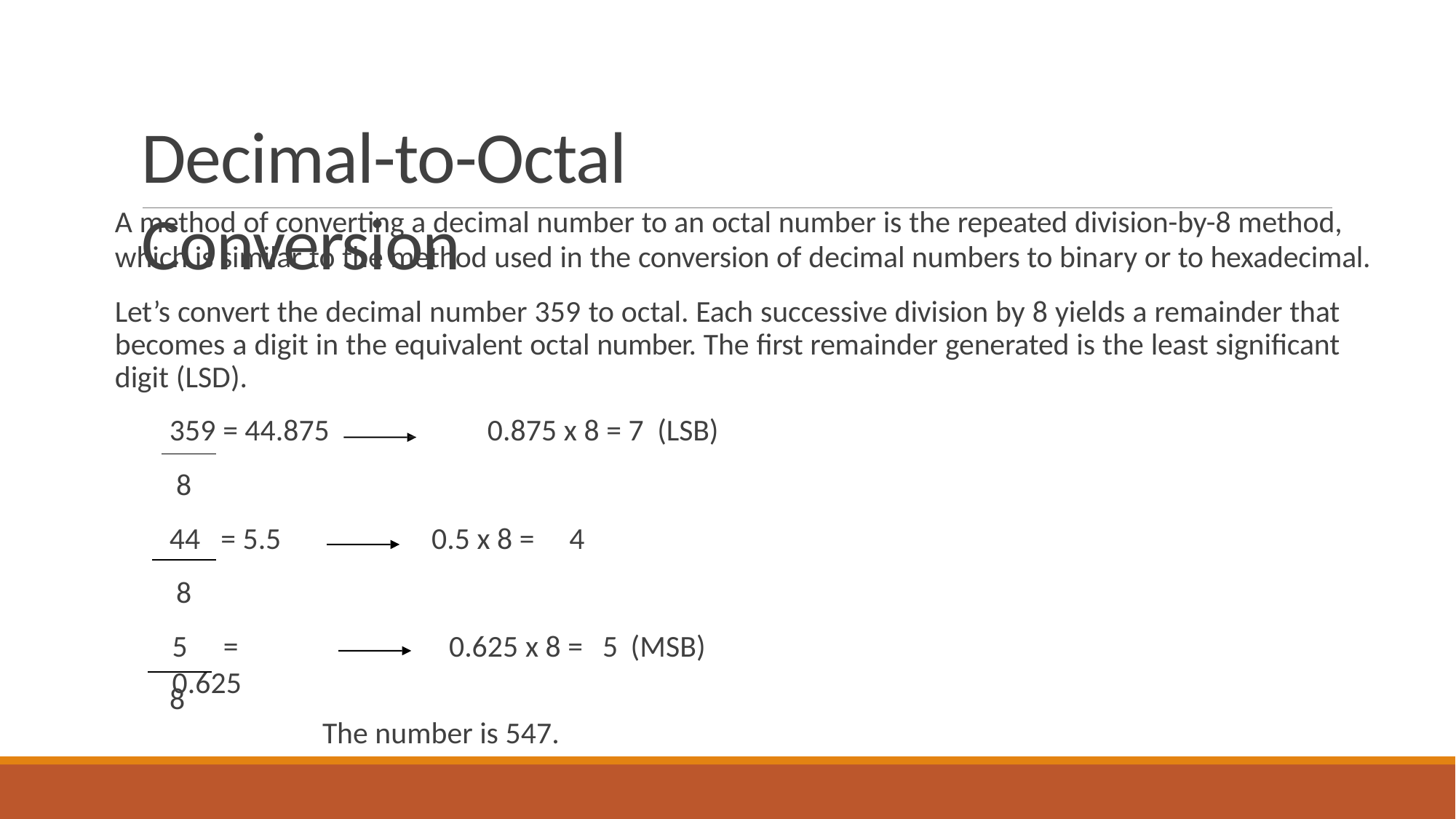

# Decimal-to-Octal Conversion
A method of converting a decimal number to an octal number is the repeated division-by-8 method,
which is similar to the method used in the conversion of decimal numbers to binary or to hexadecimal.
Let’s convert the decimal number 359 to octal. Each successive division by 8 yields a remainder that  becomes a digit in the equivalent octal number. The first remainder generated is the least significant  digit (LSD).
359 = 44.875	0.875 x 8 = 7 (LSB)

8
44

= 5.5
0.5 x 8 =	4

8
5	= 0.625

0.625 x 8 =
5 (MSB)

8
The number is 547.